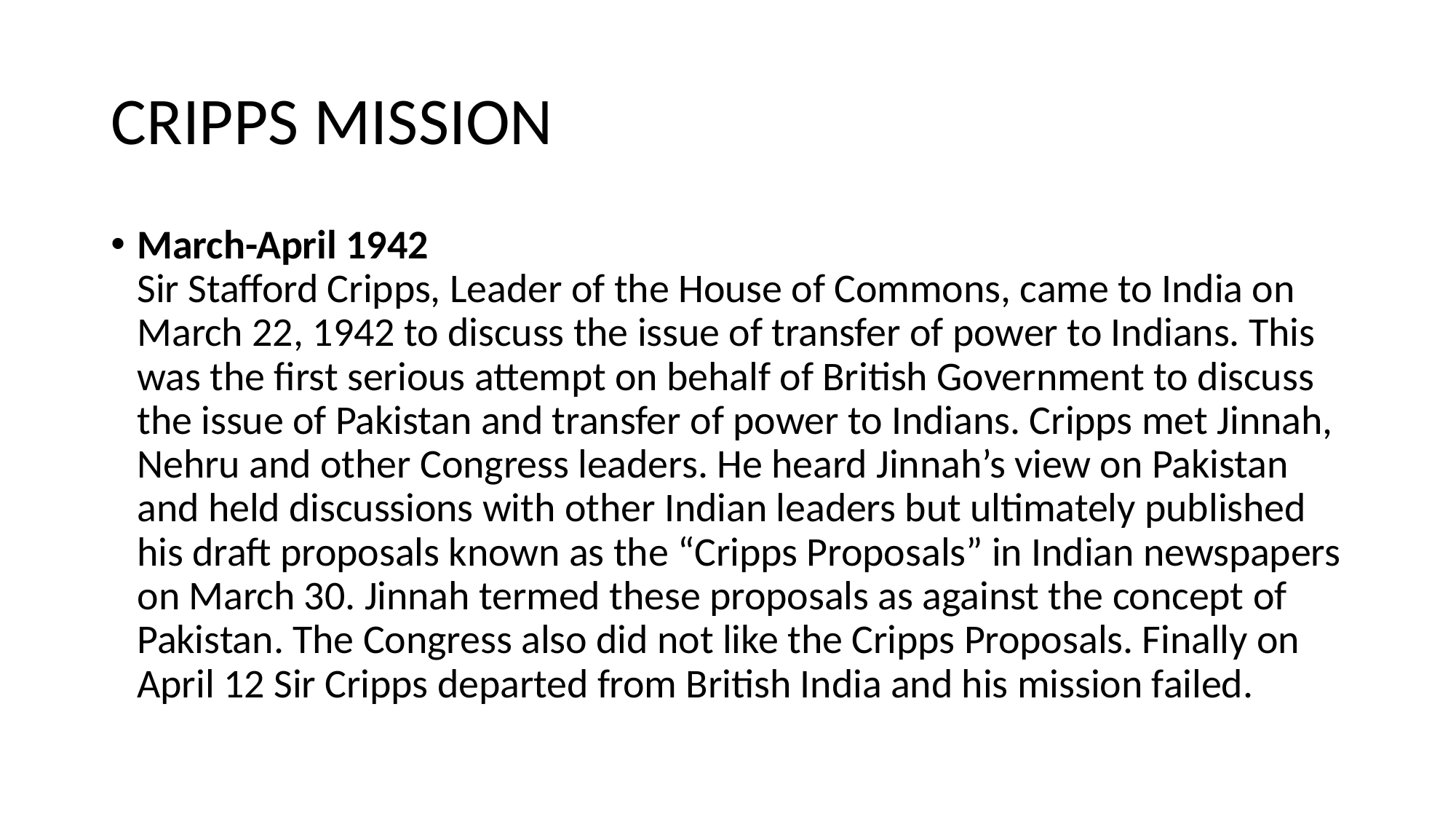

# CRIPPS MISSION
March-April 1942
Sir Stafford Cripps, Leader of the House of Commons, came to India on March 22, 1942 to discuss the issue of transfer of power to Indians. This was the first serious attempt on behalf of British Government to discuss the issue of Pakistan and transfer of power to Indians. Cripps met Jinnah, Nehru and other Congress leaders. He heard Jinnah’s view on Pakistan and held discussions with other Indian leaders but ultimately published his draft proposals known as the “Cripps Proposals” in Indian newspapers on March 30. Jinnah termed these proposals as against the concept of Pakistan. The Congress also did not like the Cripps Proposals. Finally on April 12 Sir Cripps departed from British India and his mission failed.